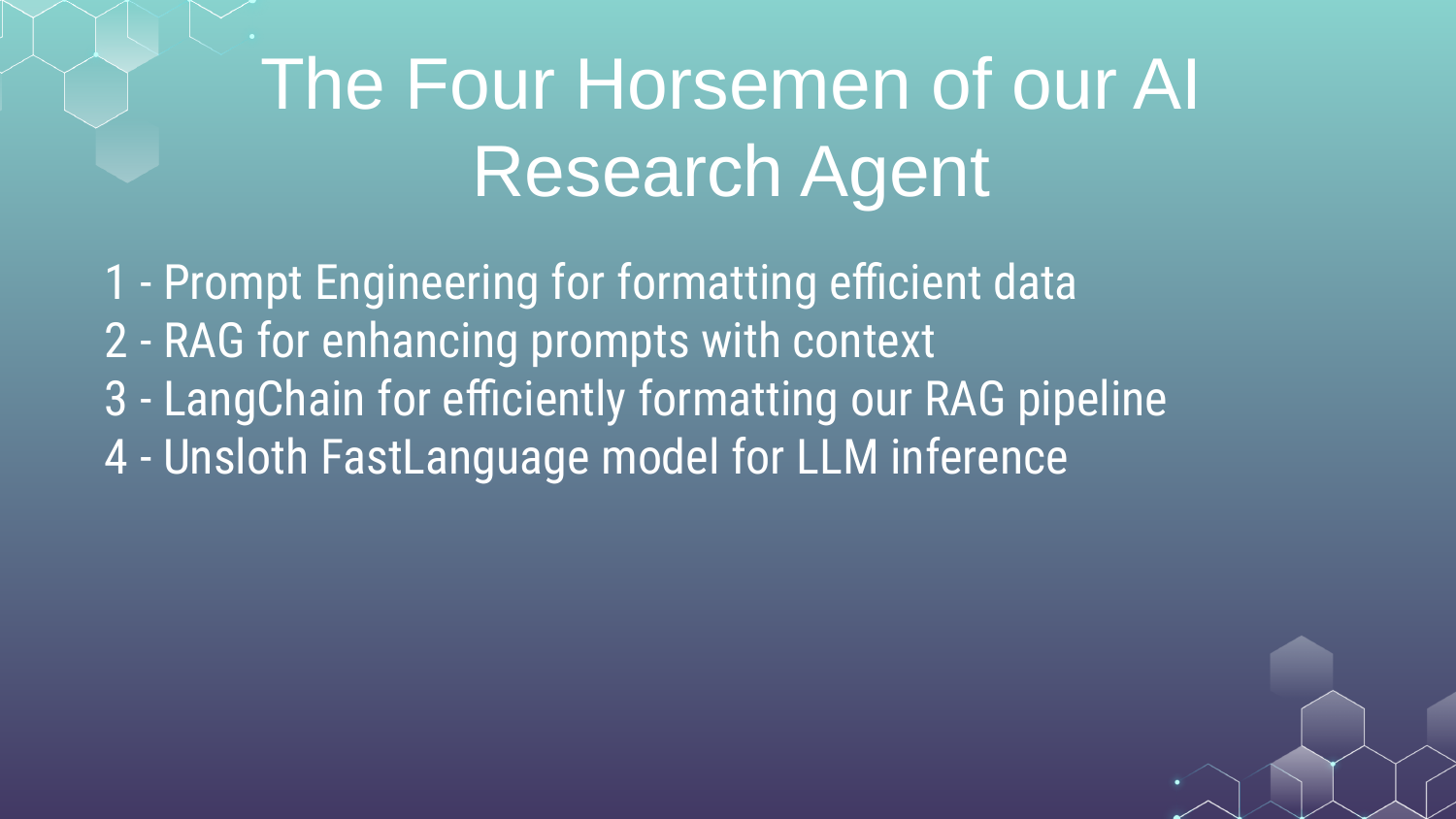

# The Four Horsemen of our AI Research Agent
1 - Prompt Engineering for formatting efficient data
2 - RAG for enhancing prompts with context
3 - LangChain for efficiently formatting our RAG pipeline
4 - Unsloth FastLanguage model for LLM inference